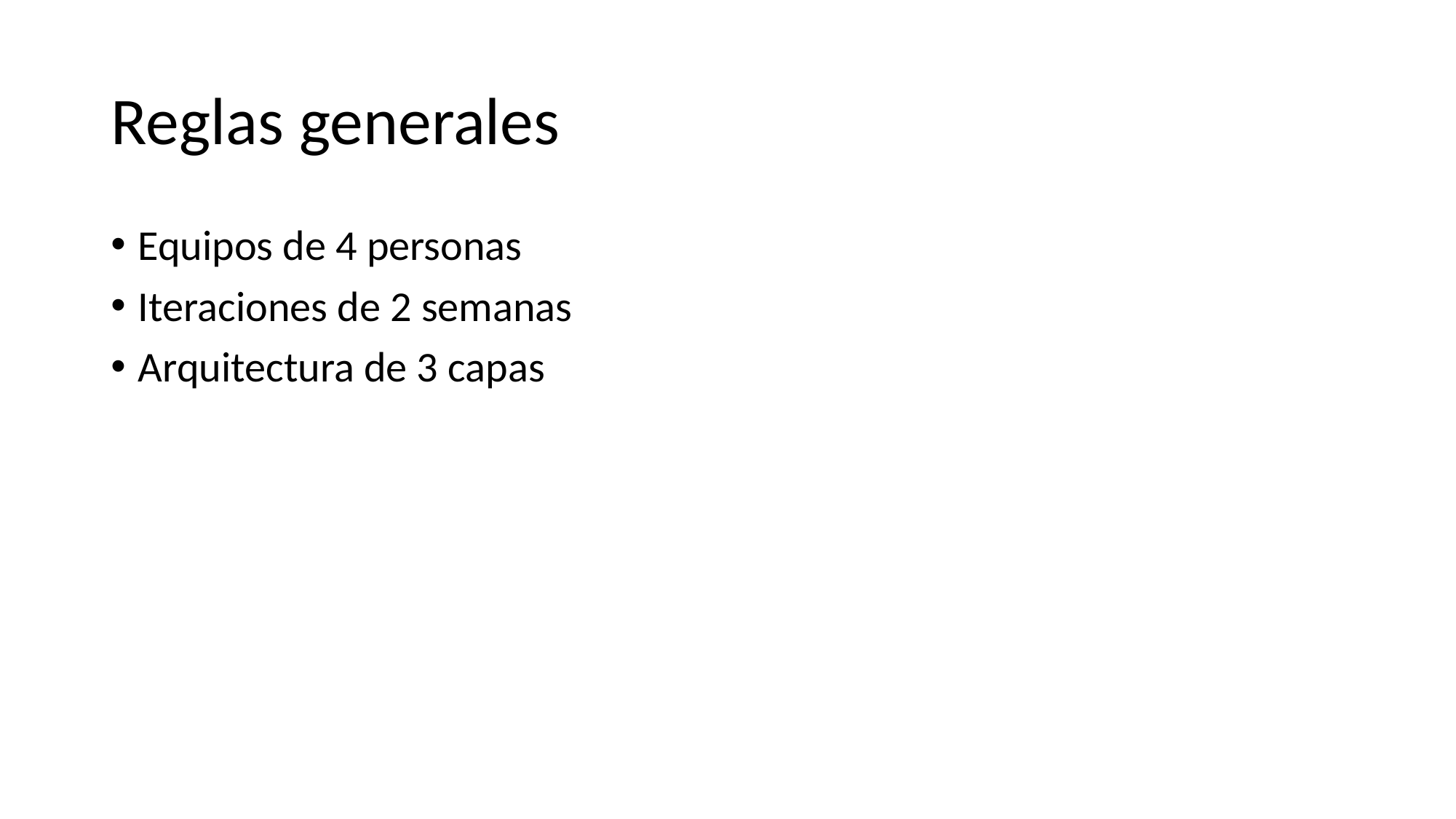

# Reglas generales
Equipos de 4 personas
Iteraciones de 2 semanas
Arquitectura de 3 capas